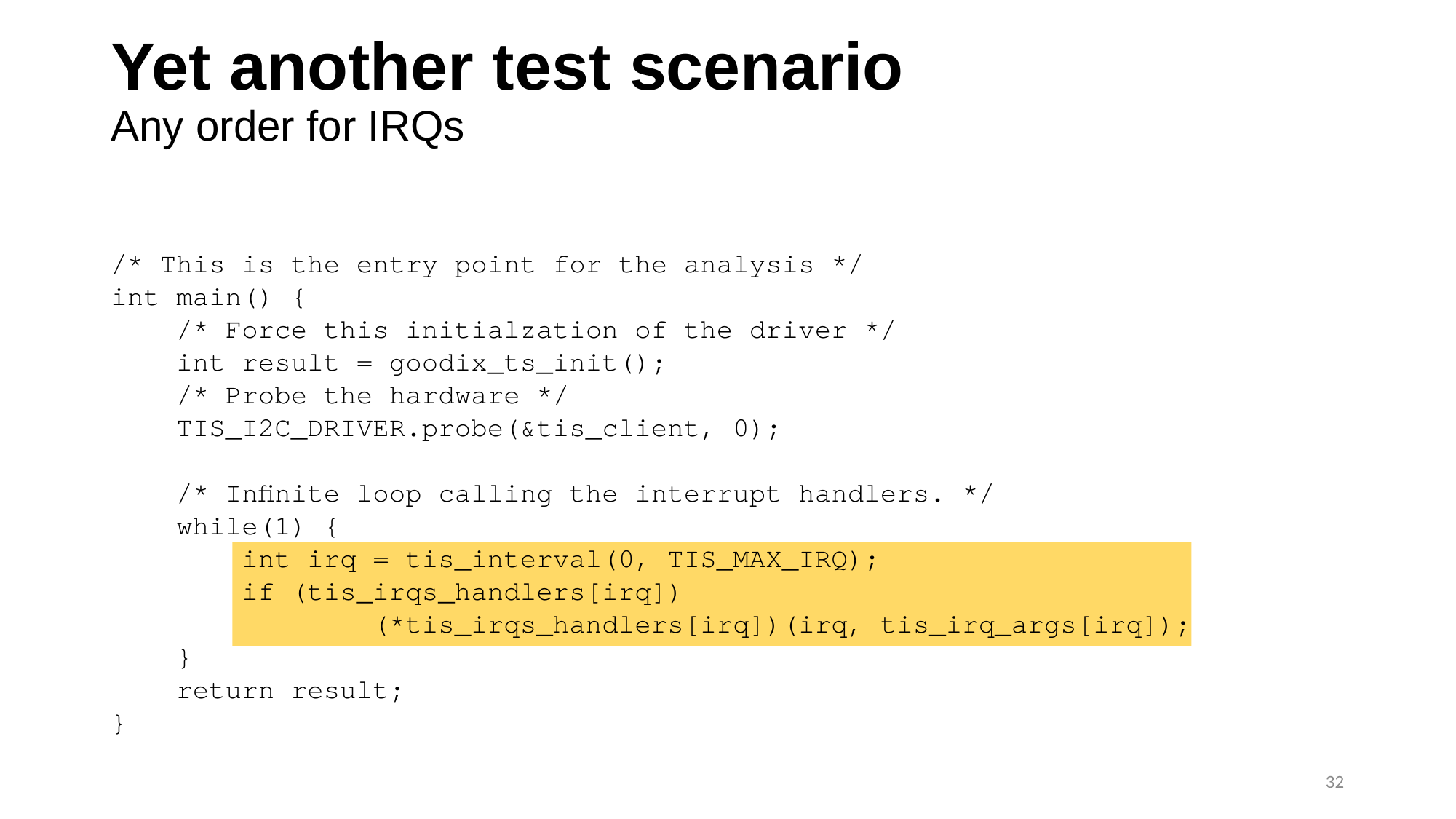

# Yet another test scenario Any order for IRQs

/* This is the entry point for the analysis */
int main() {
    /* Force this initialzation of the driver */
    int result = goodix_ts_init();
    /* Probe the hardware */
    TIS_I2C_DRIVER.probe(&tis_client, 0);

    /* Infinite loop calling the interrupt handlers. */
    while(1) {
        int irq = tis_interval(0, TIS_MAX_IRQ);
        if (tis_irqs_handlers[irq])
                (*tis_irqs_handlers[irq])(irq, tis_irq_args[irq]);
    }
    return result;
}

32